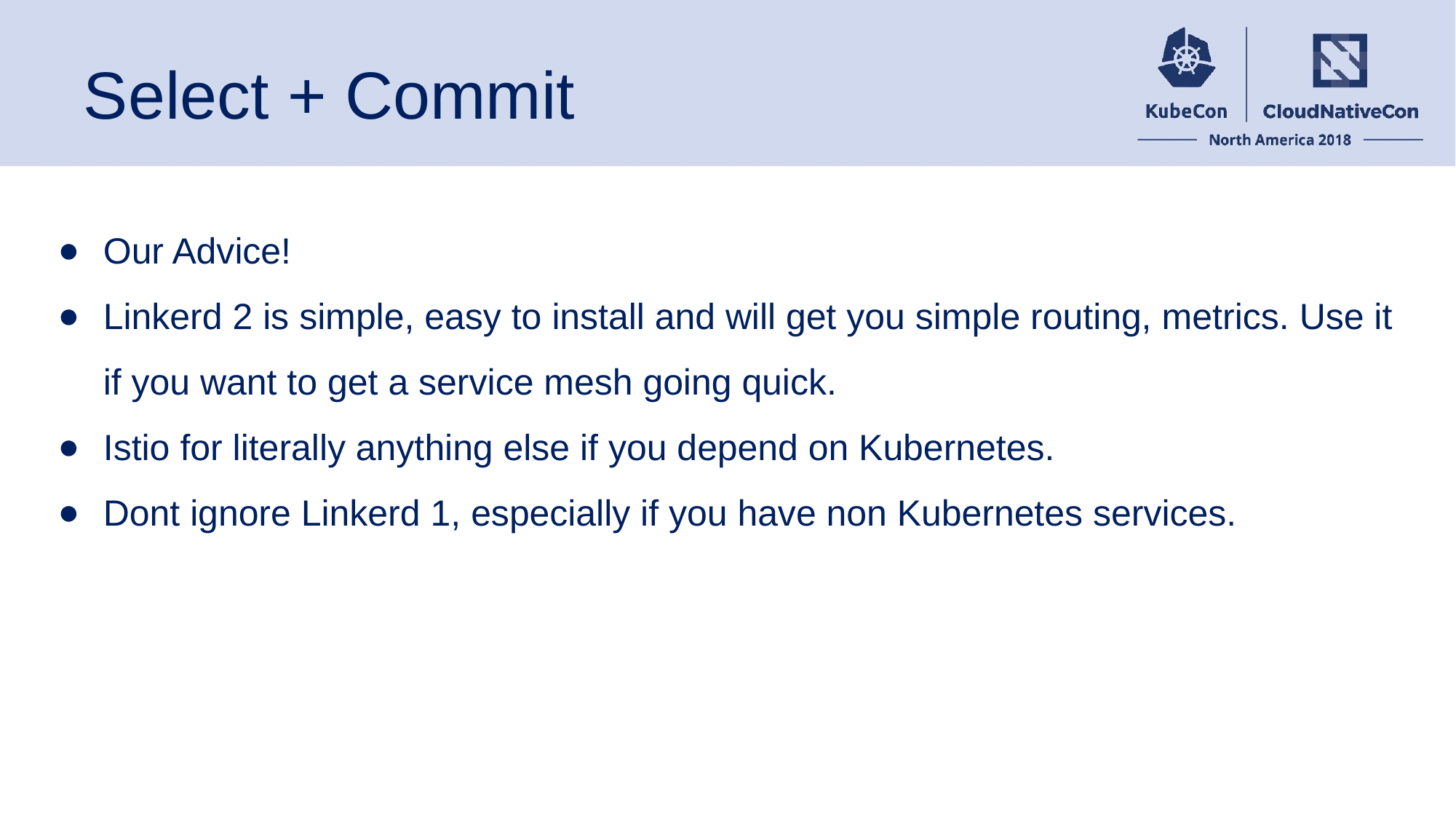

# Select + Commit
Our Advice!
Linkerd 2 is simple, easy to install and will get you simple routing, metrics. Use it if you want to get a service mesh going quick.
Istio for literally anything else if you depend on Kubernetes.
Dont ignore Linkerd 1, especially if you have non Kubernetes services.